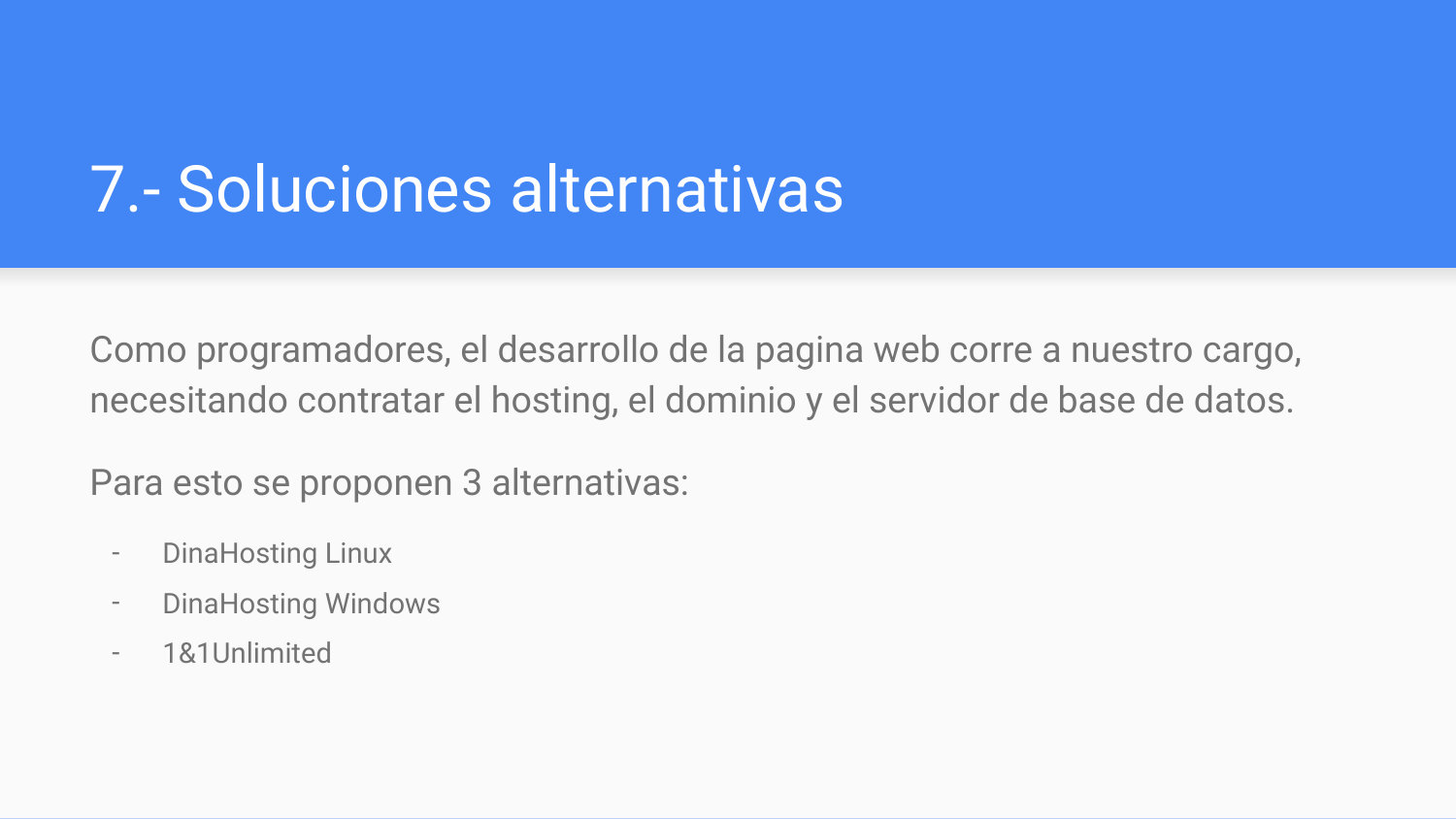

# 7.- Soluciones alternativas
Como programadores, el desarrollo de la pagina web corre a nuestro cargo, necesitando contratar el hosting, el dominio y el servidor de base de datos.
Para esto se proponen 3 alternativas:
DinaHosting Linux
DinaHosting Windows
1&1Unlimited